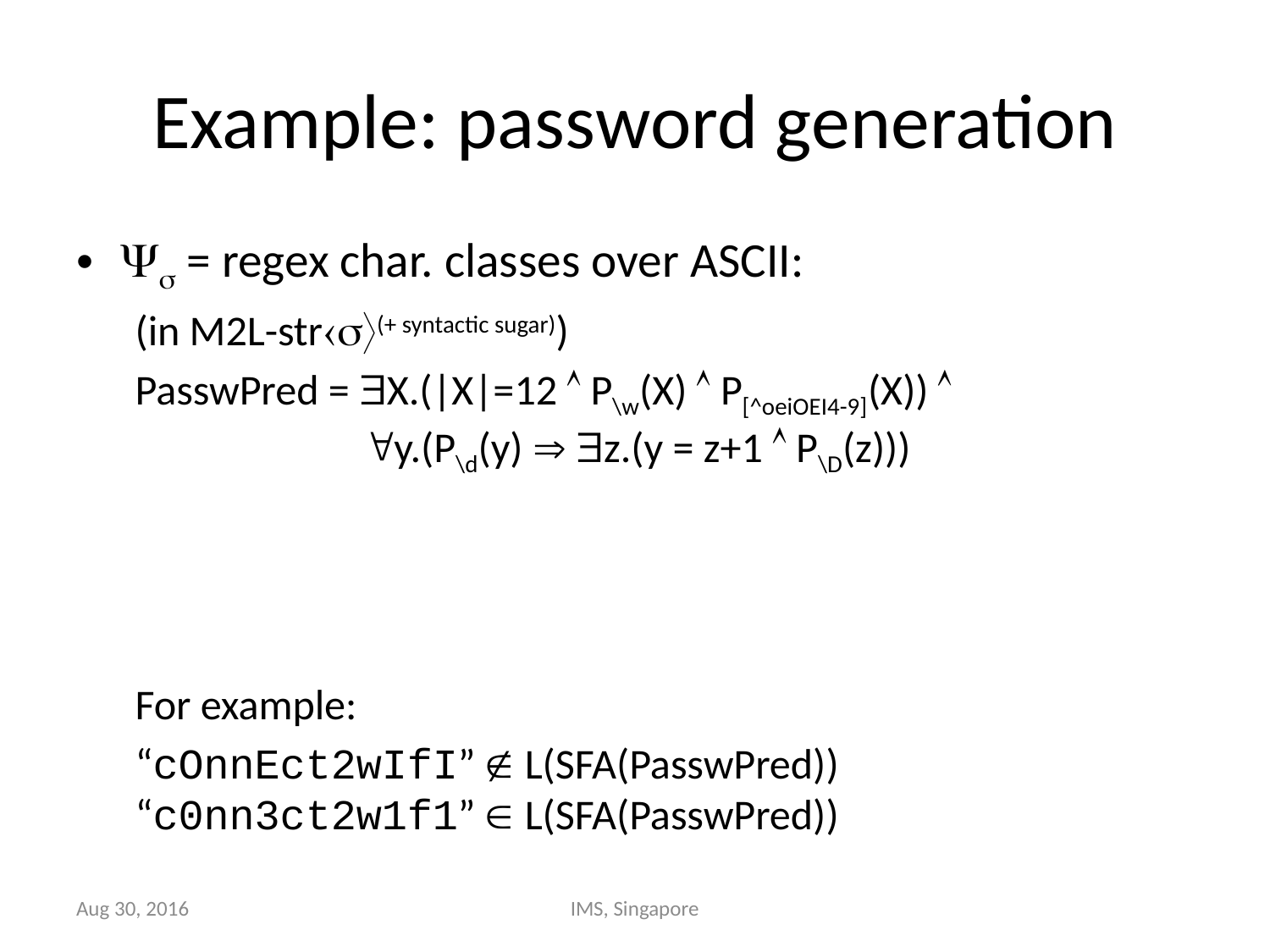

# Example: password generation
Ψσ = regex char. classes over ASCII:
(in M2L-str〈σ〉(+ syntactic sugar))
PasswPred = ∃X.(|X|=12 ∧ P\w(X) ∧ P[^oeiOEI4-9](X)) ∧
                        ∀y.(P\d(y) ⇒ ∃z.(y = z+1 ∧ P\D(z)))

For example:
“cOnnEct2wIfI” ∉ L(SFA(PasswPred))
“c0nn3ct2w1f1” ∈ L(SFA(PasswPred))

Aug 30, 2016
IMS, Singapore
63